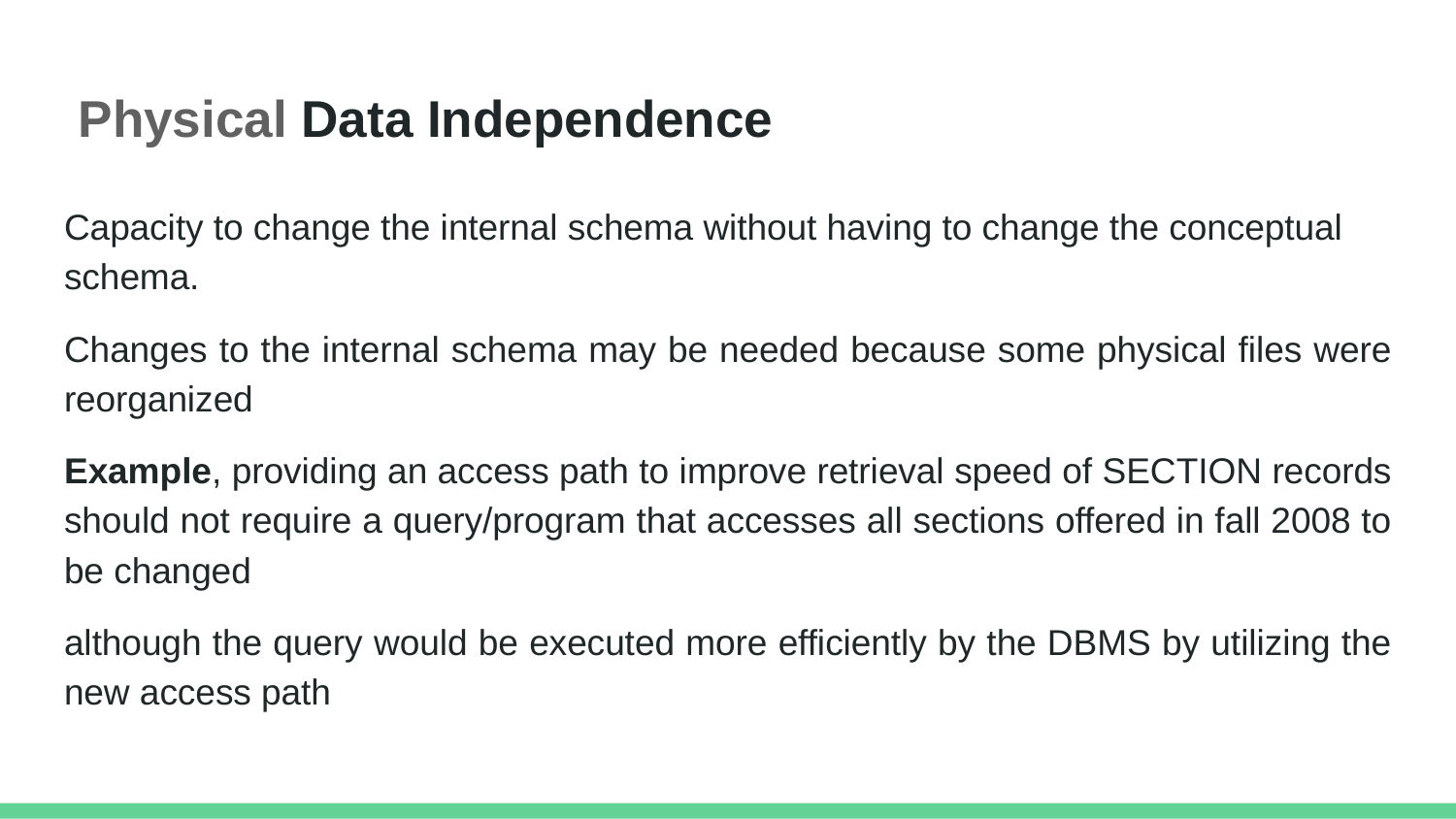

# Physical Data Independence
Capacity to change the internal schema without having to change the conceptual schema.
Changes to the internal schema may be needed because some physical files were reorganized
Example, providing an access path to improve retrieval speed of SECTION records should not require a query/program that accesses all sections offered in fall 2008 to be changed
although the query would be executed more efficiently by the DBMS by utilizing the new access path